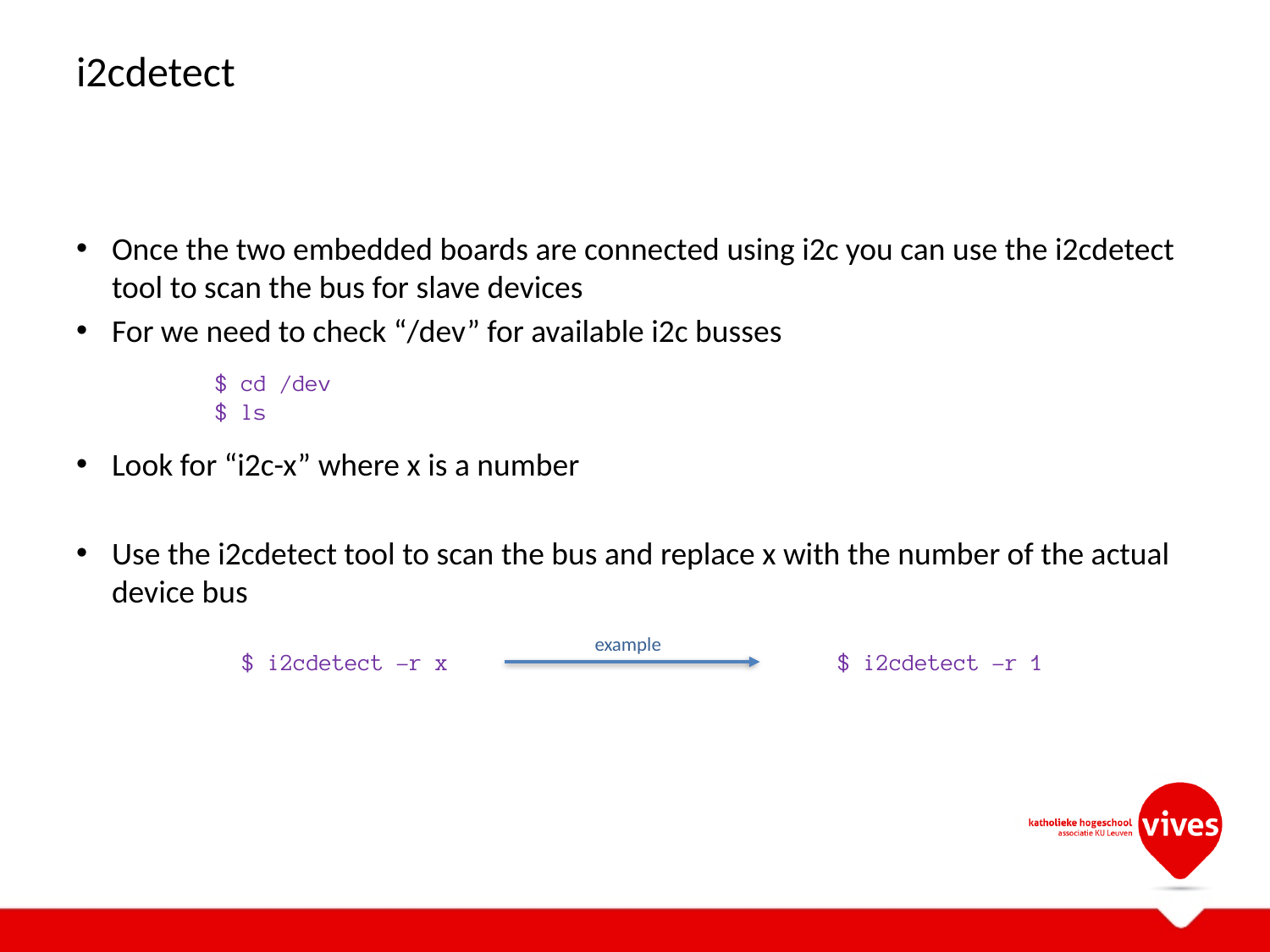

# i2cdetect
Once the two embedded boards are connected using i2c you can use the i2cdetect tool to scan the bus for slave devices
For we need to check “/dev” for available i2c busses

Look for “i2c-x” where x is a number

Use the i2cdetect tool to scan the bus and replace x with the number of the actual device bus

$ cd /dev
$ ls
example
$ i2cdetect –r x
$ i2cdetect –r 1